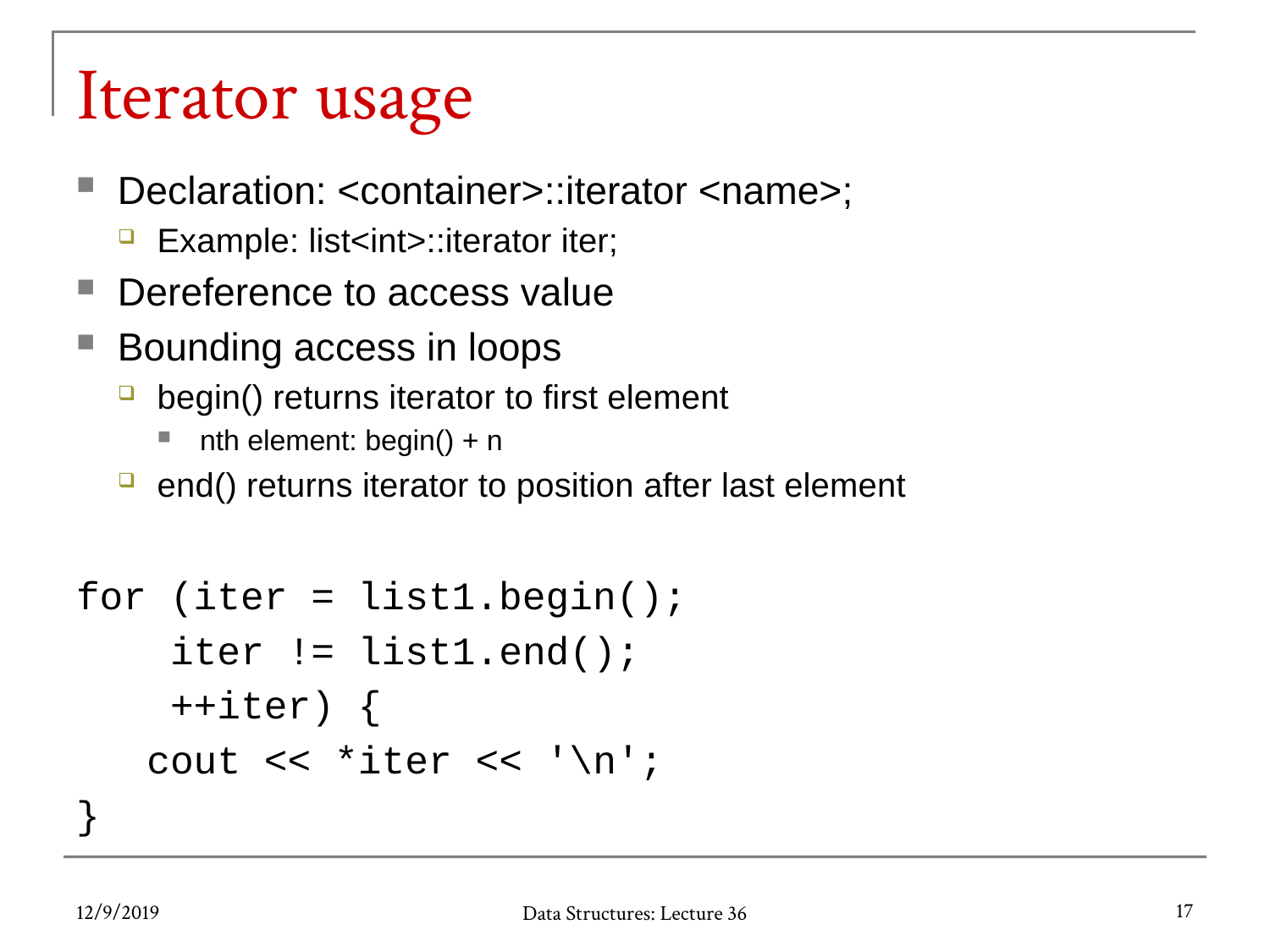

# Iterator usage
Declaration: <container>::iterator <name>;
Example: list<int>::iterator iter;
Dereference to access value
Bounding access in loops
begin() returns iterator to first element
nth element: begin() + n
end() returns iterator to position after last element

for (iter = list1.begin();
	iter != list1.end();
	++iter) {
   cout << *iter << '\n';
}
12/9/2019
17
Data Structures: Lecture 36